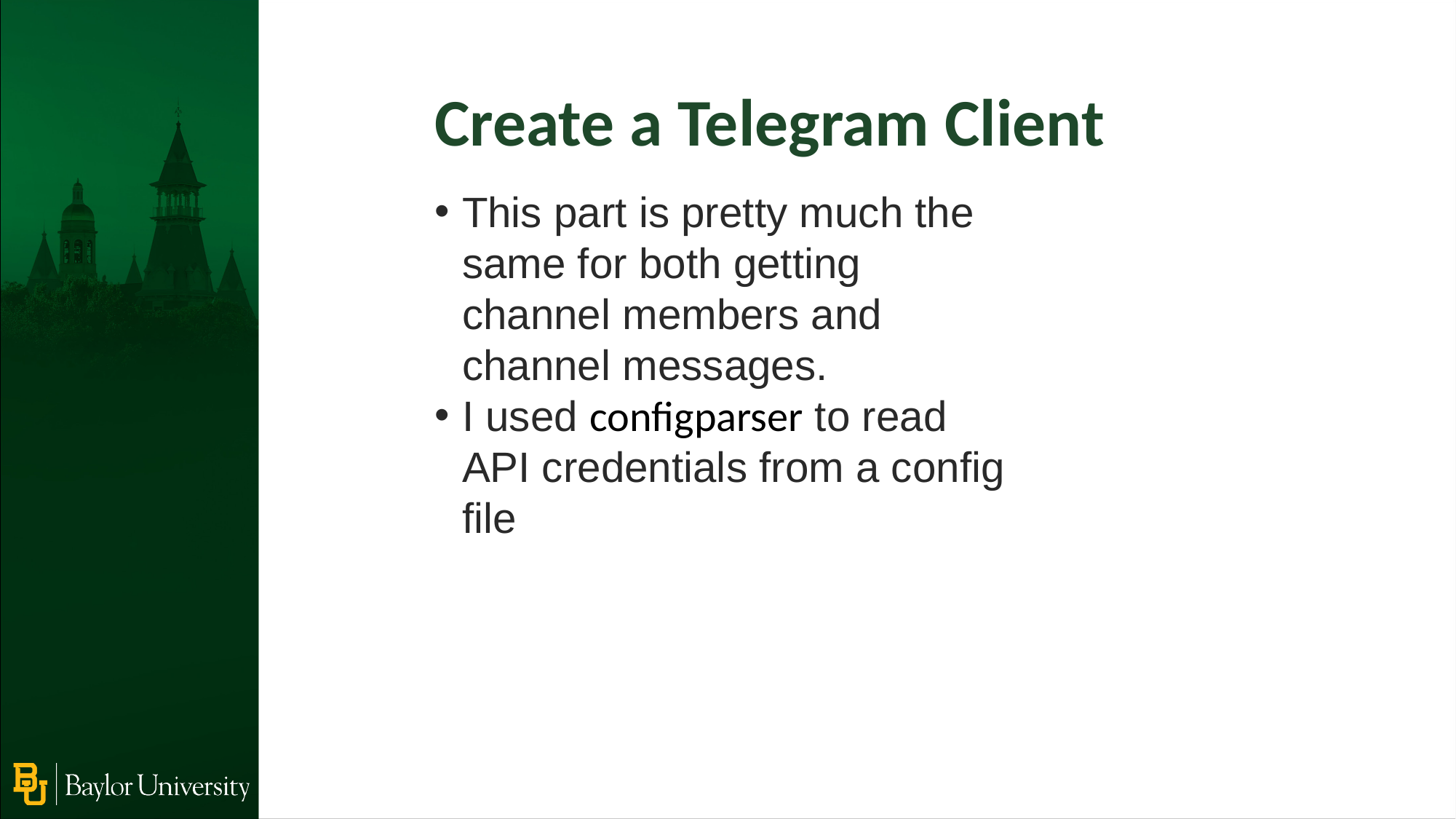

Create a Telegram Client
This part is pretty much the same for both getting channel members and channel messages.
I used configparser to read API credentials from a config file